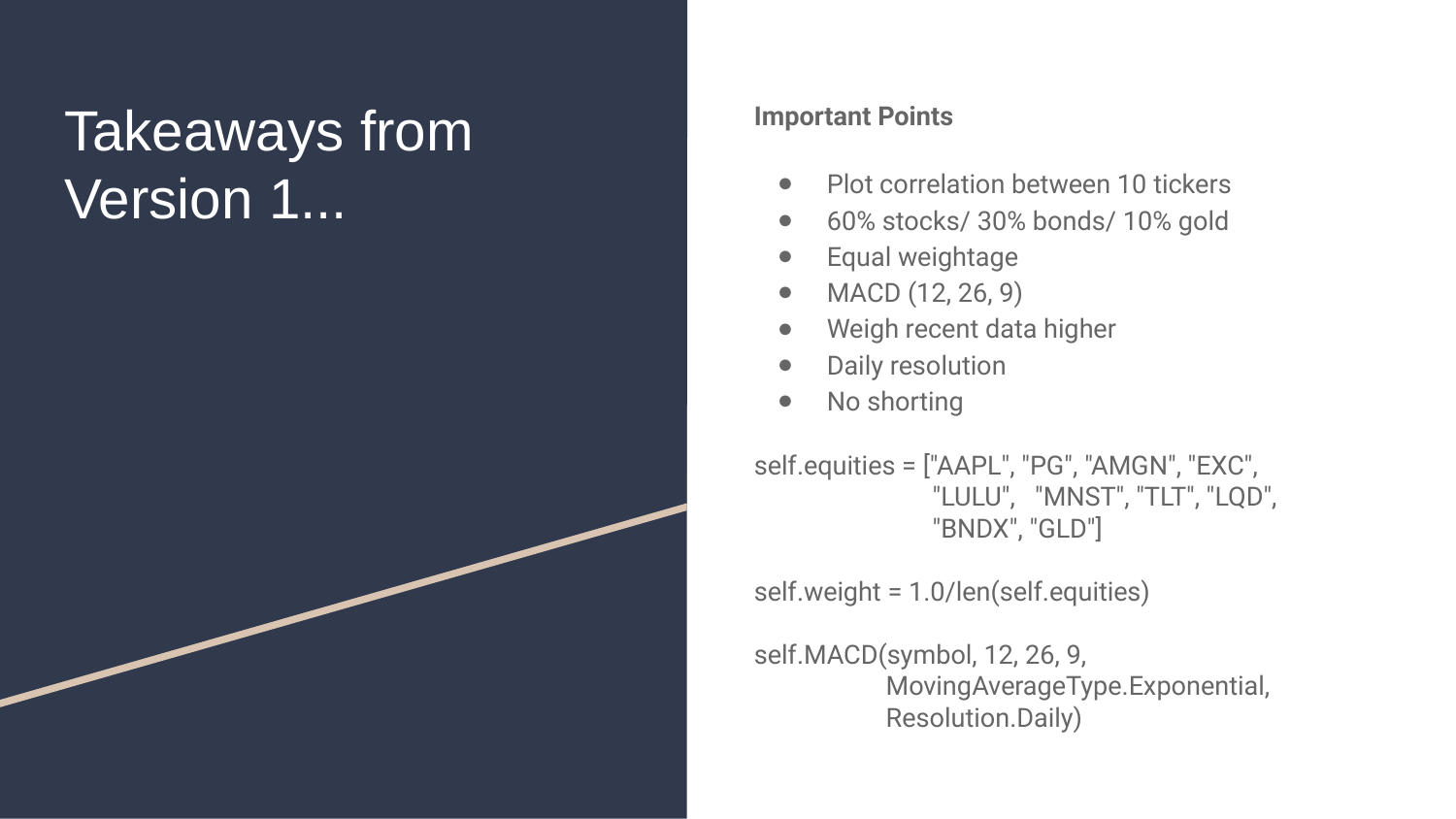

# Takeaways from Version 1...

Important Points
Plot correlation between 10 tickers
60% stocks/ 30% bonds/ 10% gold
Equal weightage
MACD (12, 26, 9)
Weigh recent data higher
Daily resolution
No shorting
self.equities = ["AAPL", "PG", "AMGN", "EXC",
     "LULU",   "MNST", "TLT", "LQD",
     "BNDX", "GLD"]

self.weight = 1.0/len(self.equities)

self.MACD(symbol, 12, 26, 9,
         MovingAverageType.Exponential,
         Resolution.Daily)